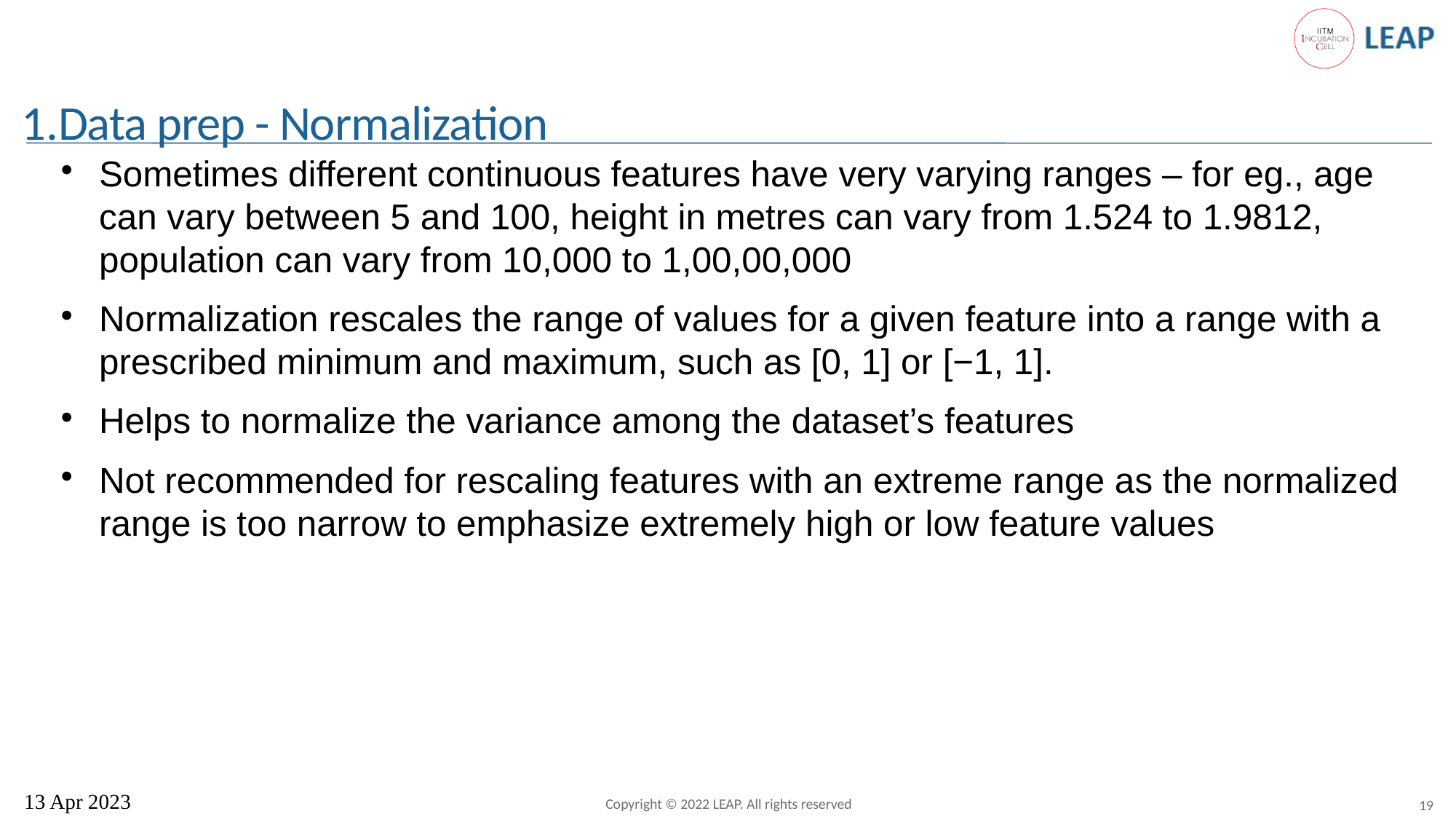

# Data prep - Normalization
Sometimes different continuous features have very varying ranges – for eg., age can vary between 5 and 100, height in metres can vary from 1.524 to 1.9812, population can vary from 10,000 to 1,00,00,000
Normalization rescales the range of values for a given feature into a range with a prescribed minimum and maximum, such as [0, 1] or [−1, 1].
Helps to normalize the variance among the dataset’s features
Not recommended for rescaling features with an extreme range as the normalized range is too narrow to emphasize extremely high or low feature values

Copyright © 2022 LEAP. All rights reserved
13 Apr 2023
19